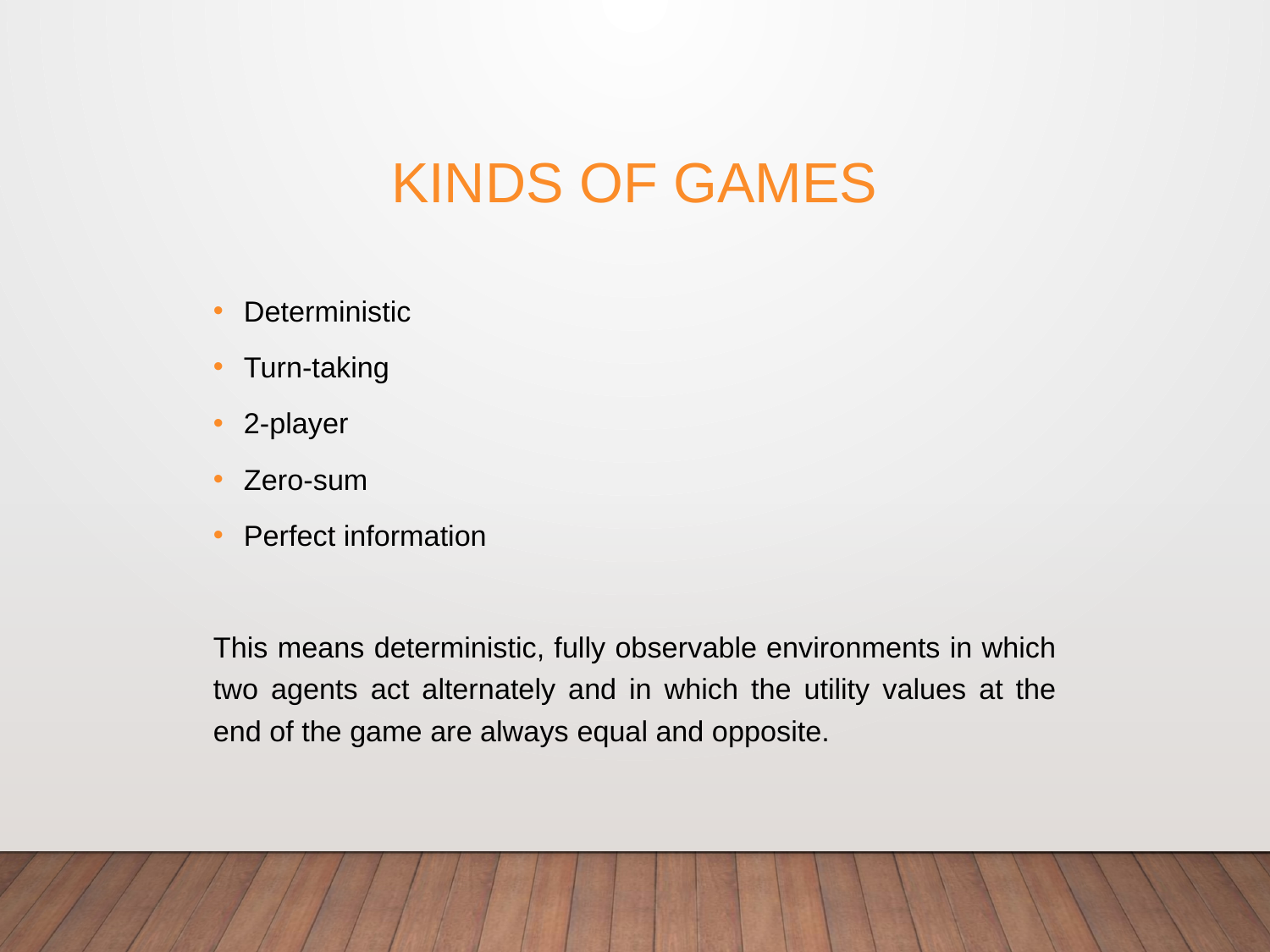

# Kinds of Games
Deterministic
Turn-taking
2-player
Zero-sum
Perfect information

This means deterministic, fully observable environments in which two agents act alternately and in which the utility values at the end of the game are always equal and opposite.